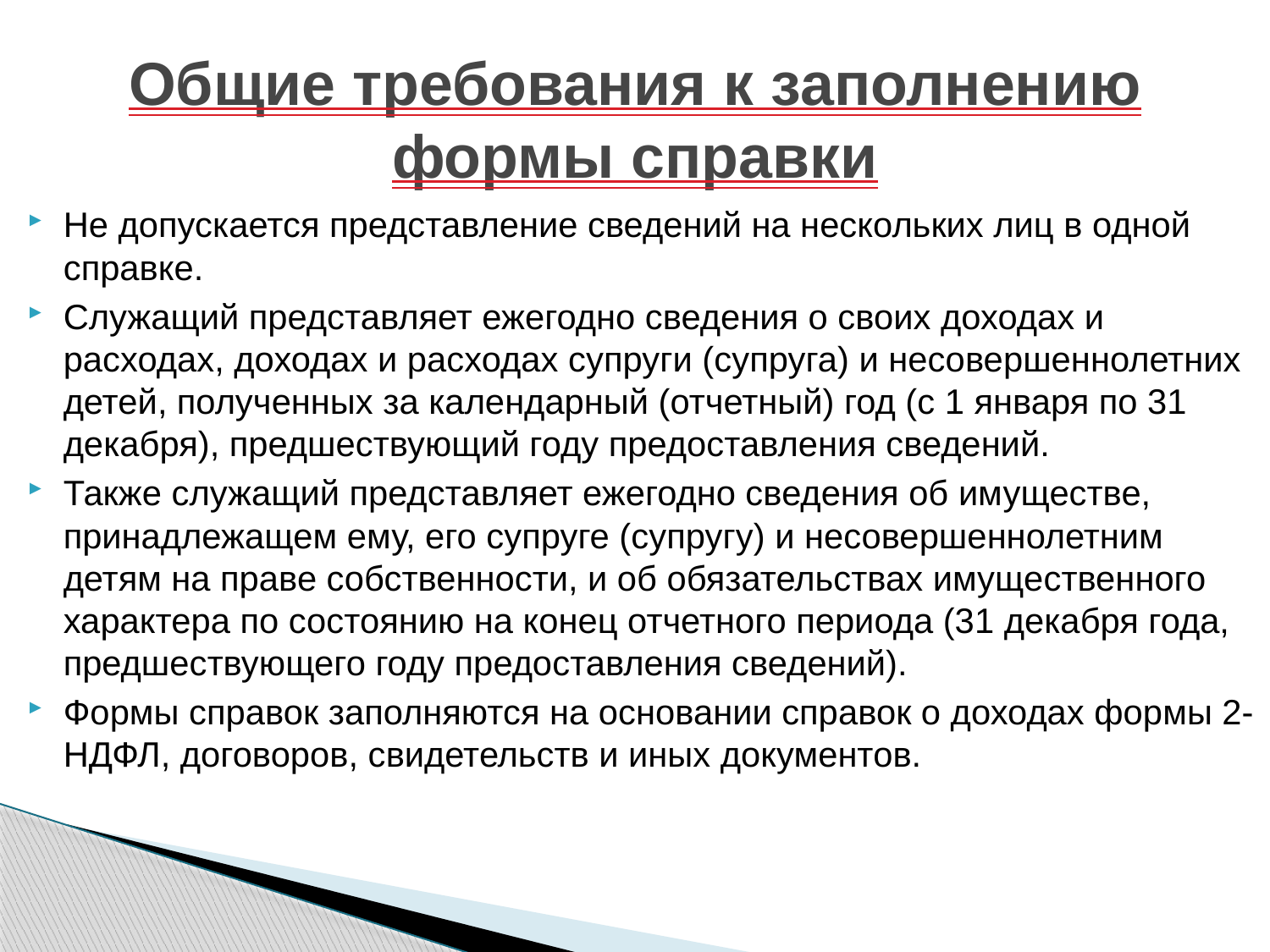

# Общие требования к заполнению формы справки
Не допускается представление сведений на нескольких лиц в одной справке.
Служащий представляет ежегодно сведения о своих доходах и расходах, доходах и расходах супруги (супруга) и несовершеннолетних детей, полученных за календарный (отчетный) год (с 1 января по 31 декабря), предшествующий году предоставления сведений.
Также служащий представляет ежегодно сведения об имуществе, принадлежащем ему, его супруге (супругу) и несовершеннолетним детям на праве собственности, и об обязательствах имущественного характера по состоянию на конец отчетного периода (31 декабря года, предшествующего году предоставления сведений).
Формы справок заполняются на основании справок о доходах формы 2-НДФЛ, договоров, свидетельств и иных документов.